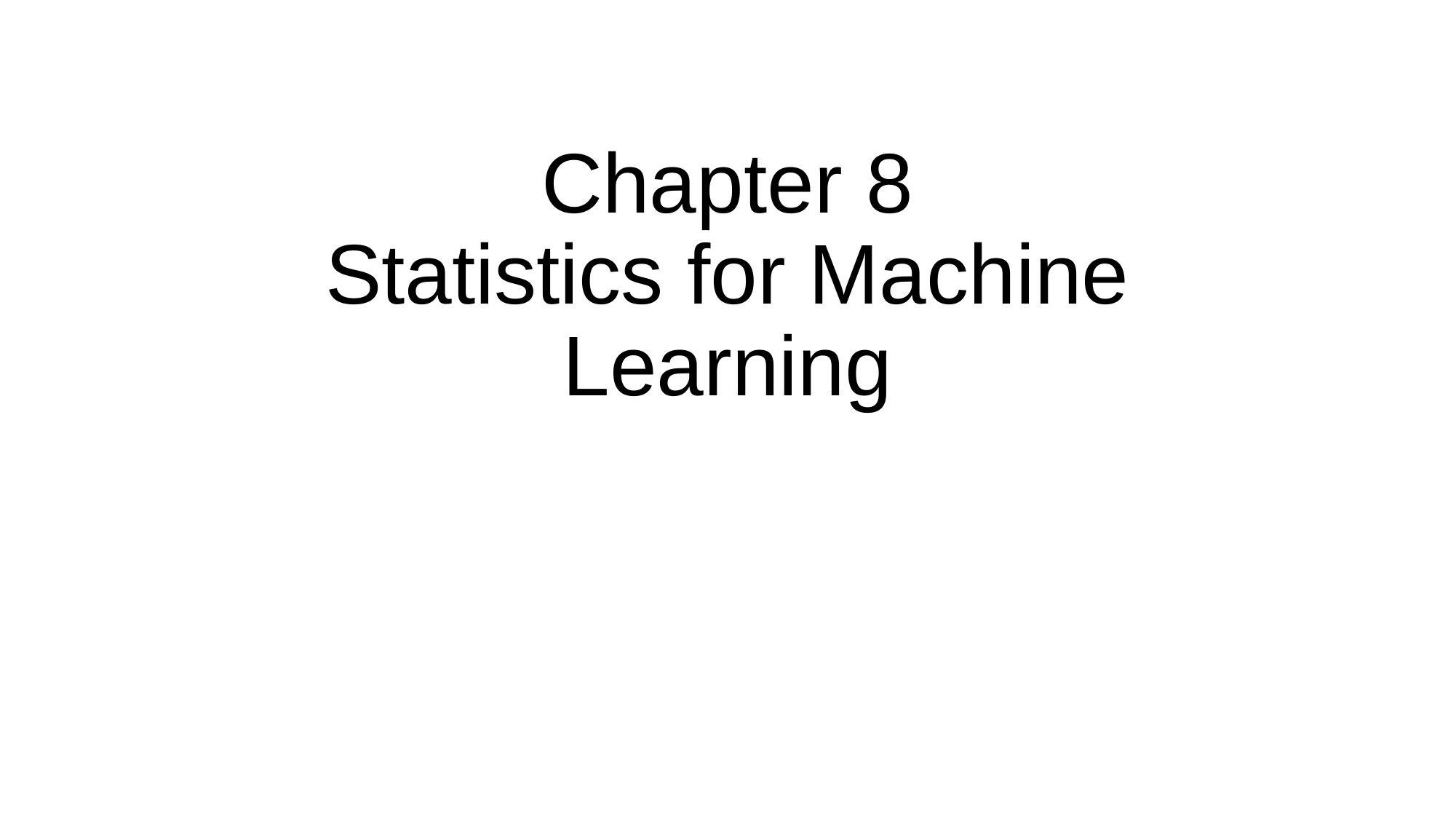

# Chapter 8 Statistics for Machine Learning